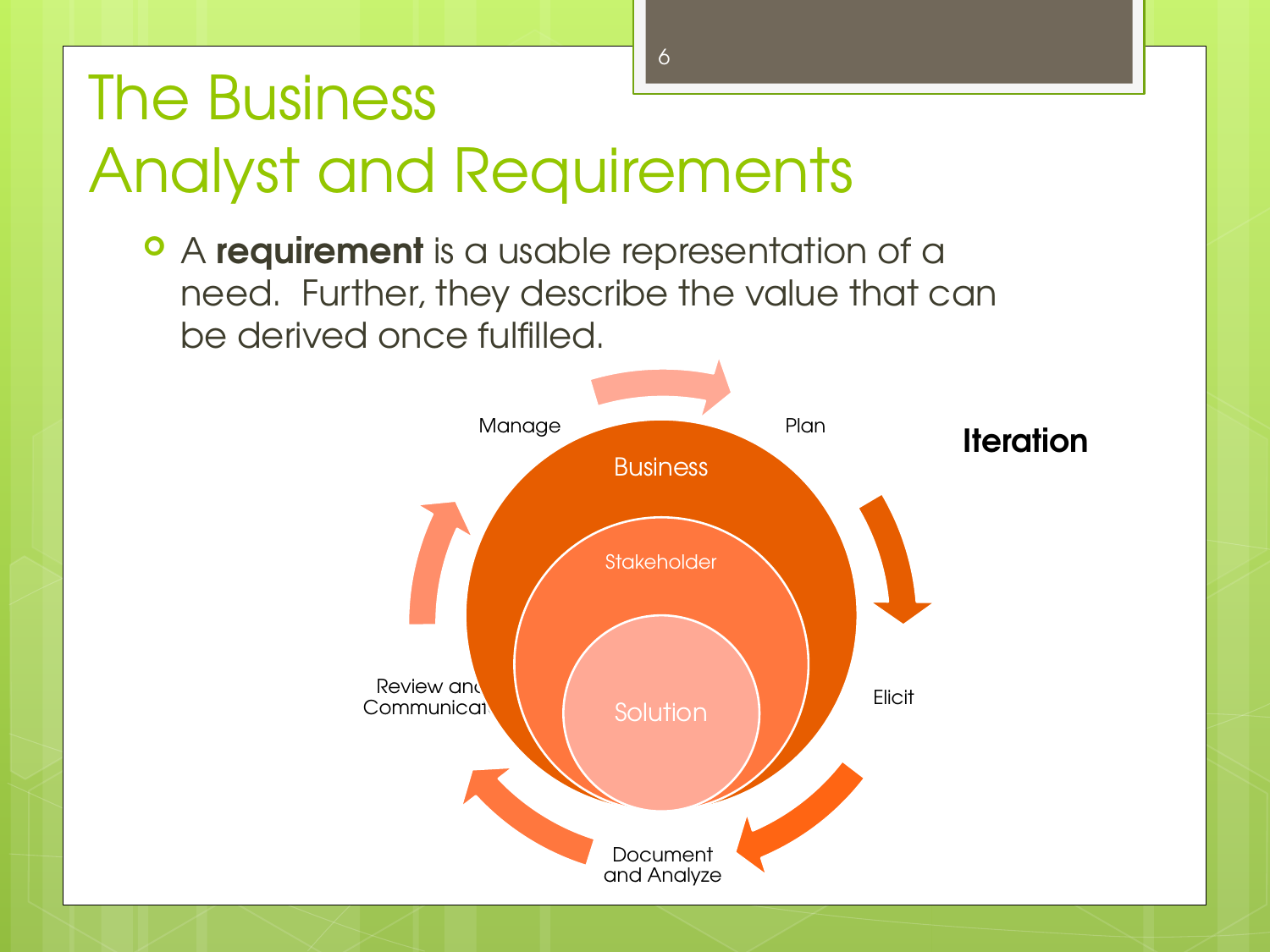

6
# The Business Analyst and Requirements
A requirement is a usable representation of a need.  Further, they describe the value that can be derived once fulfilled.

Plan
Elicit
Document and Analyze
Review and Communicate
Manage
Iteration
Business
Stakeholder
Solution